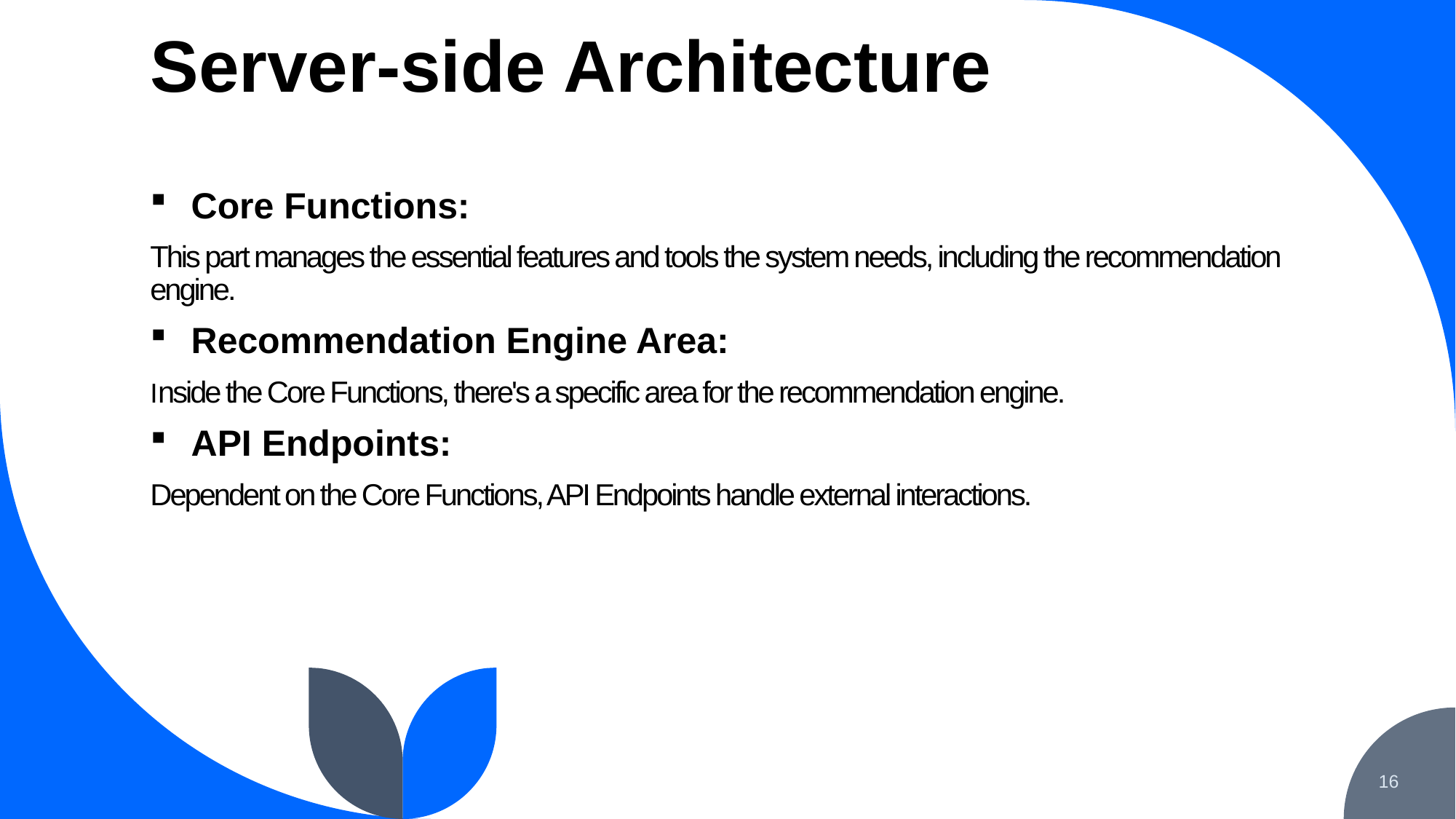

# Server-side Architecture
Core Functions:
This part manages the essential features and tools the system needs, including the recommendation engine.
Recommendation Engine Area:
Inside the Core Functions, there's a specific area for the recommendation engine.
API Endpoints:
Dependent on the Core Functions, API Endpoints handle external interactions.

16